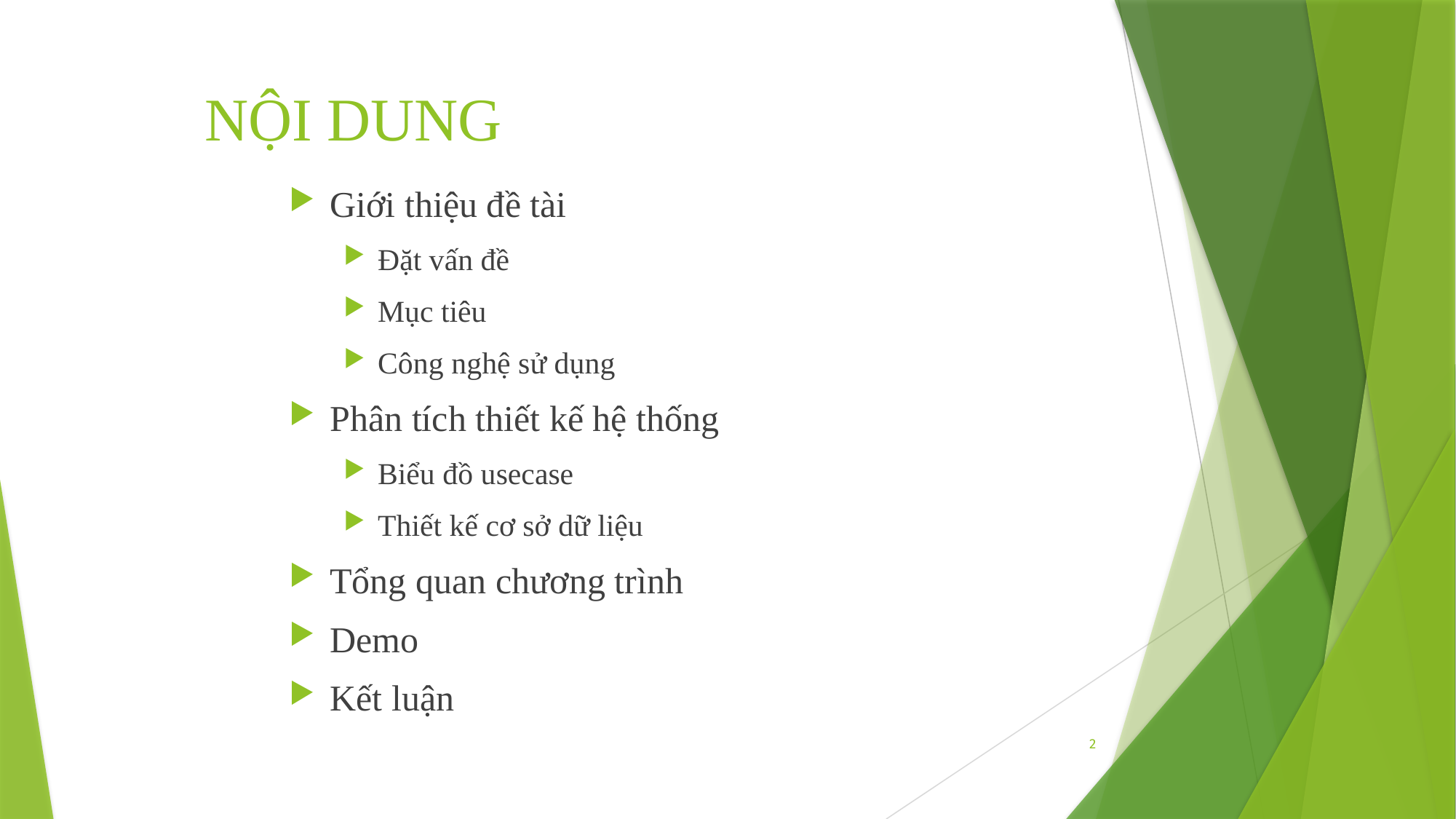

# NỘI DUNG
Giới thiệu đề tài
Đặt vấn đề
Mục tiêu
Công nghệ sử dụng
Phân tích thiết kế hệ thống
Biểu đồ usecase
Thiết kế cơ sở dữ liệu
Tổng quan chương trình
Demo
Kết luận

2